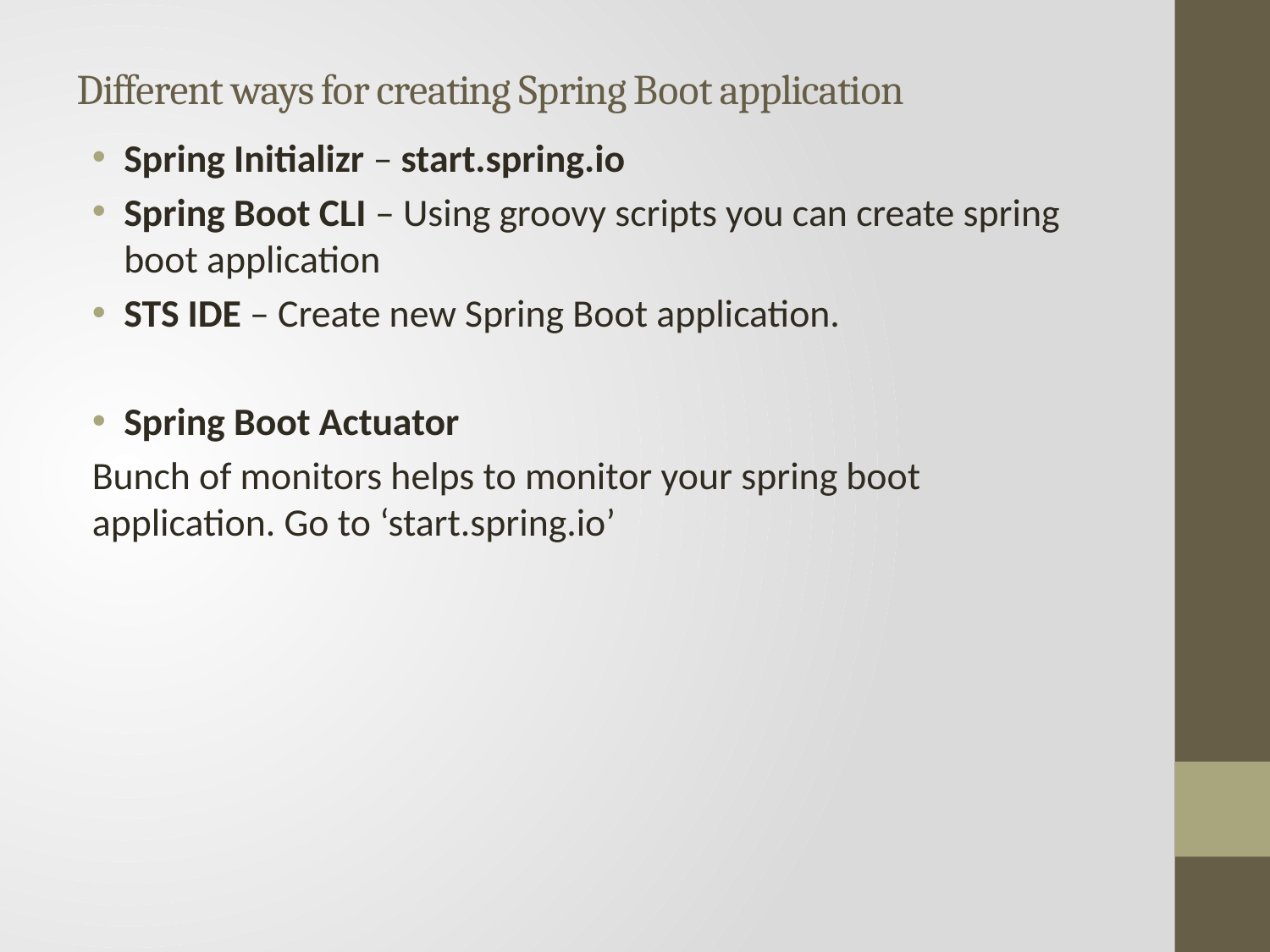

# Different ways for creating Spring Boot application
Spring Initializr – start.spring.io
Spring Boot CLI – Using groovy scripts you can create spring boot application
STS IDE – Create new Spring Boot application.

Spring Boot Actuator
Bunch of monitors helps to monitor your spring boot application. Go to ‘start.spring.io’